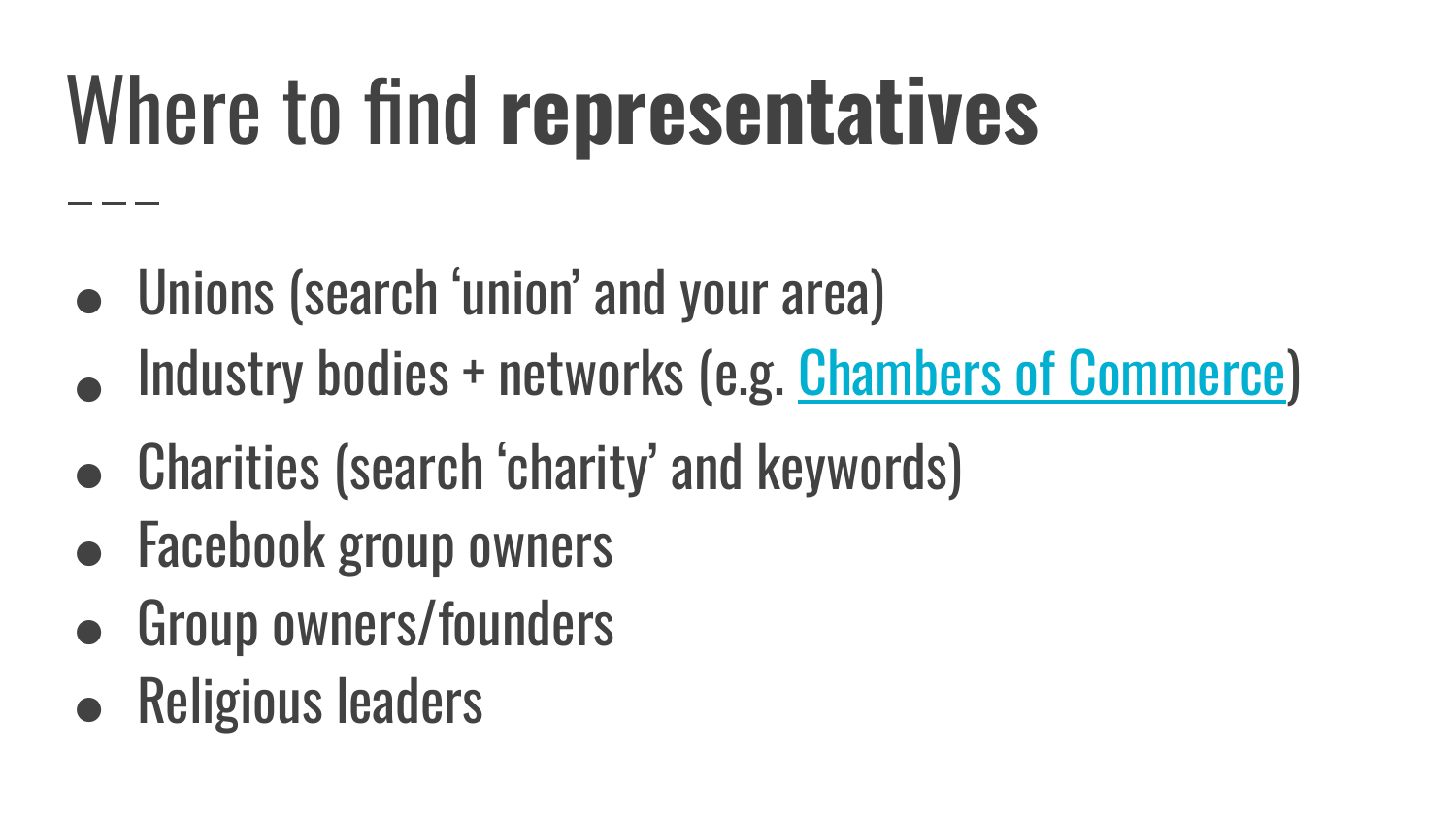

# Where to find representatives
Unions (search ‘union’ and your area)
Industry bodies + networks (e.g. Chambers of Commerce)
Charities (search ‘charity’ and keywords)
Facebook group owners
Group owners/founders
Religious leaders